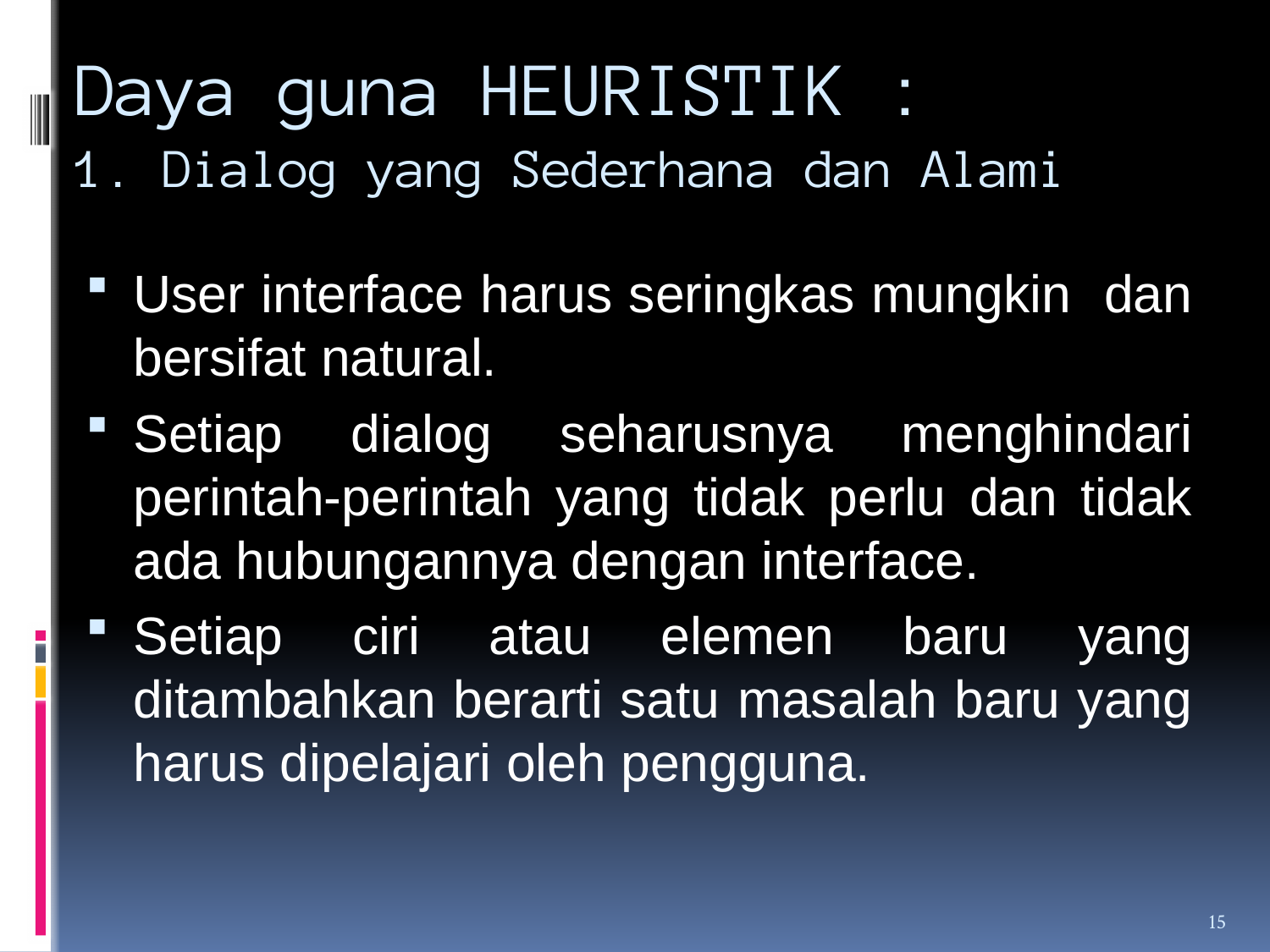

# Daya guna HEURISTIK : 1. Dialog yang Sederhana dan Alami
User interface harus seringkas mungkin  dan bersifat natural.
Setiap dialog seharusnya menghindari perintah-perintah yang tidak perlu dan tidak ada hubungannya dengan interface.
Setiap ciri atau elemen baru yang ditambahkan berarti satu masalah baru yang harus dipelajari oleh pengguna.

15